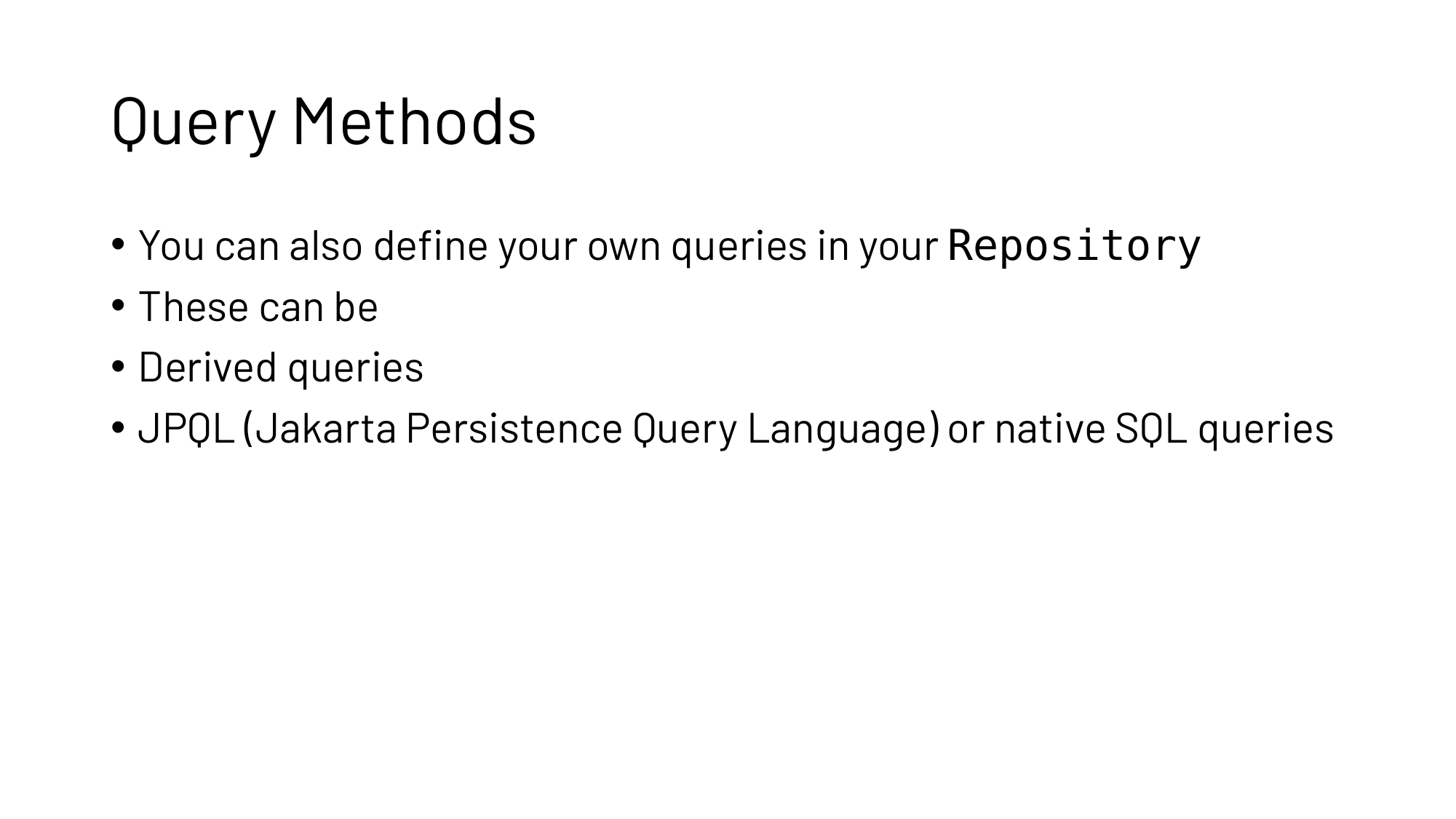

# Query Methods
You can also define your own queries in your Repository
These can be
Derived queries
JPQL (Jakarta Persistence Query Language) or native SQL queries